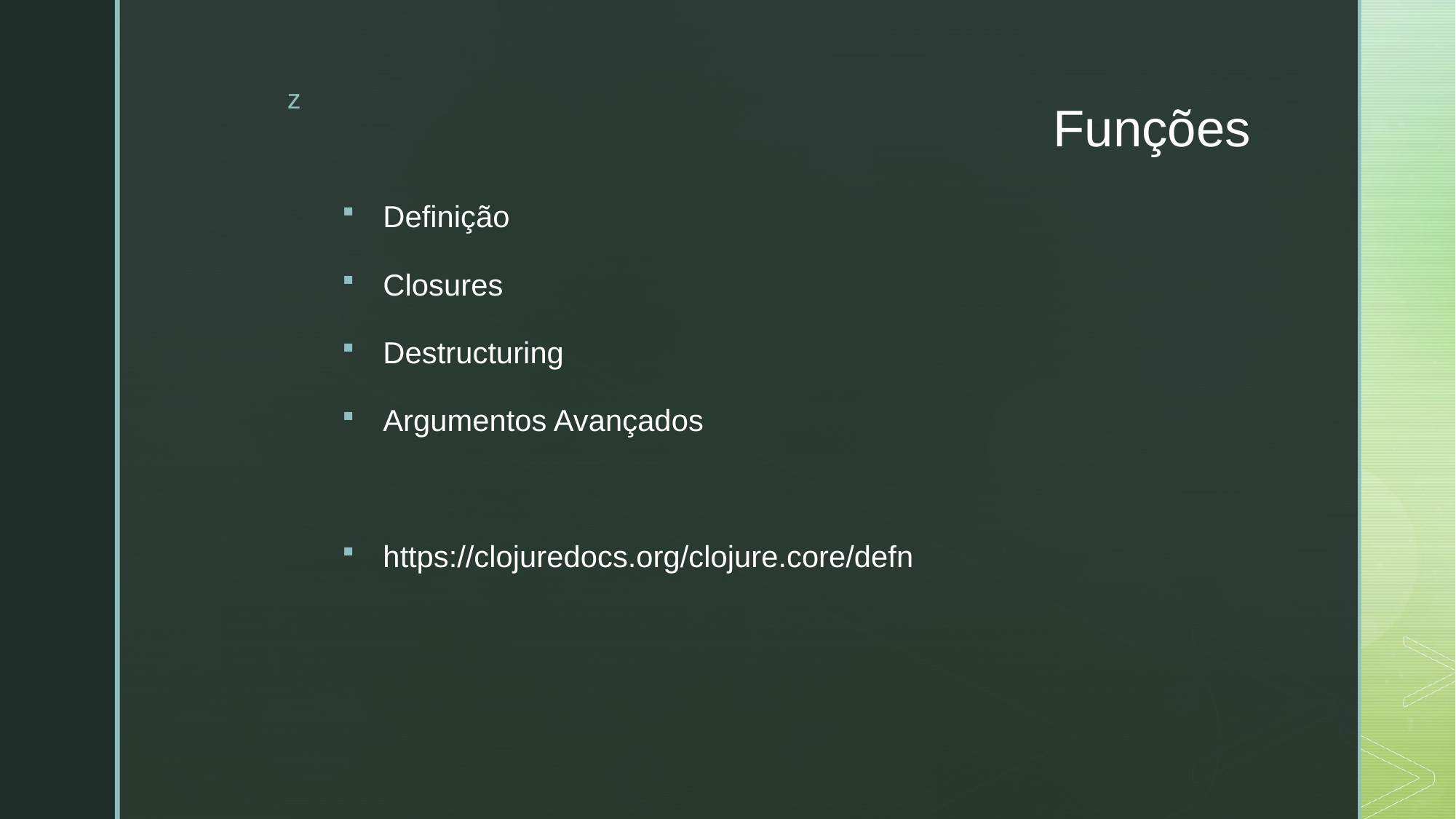

# Funções
Definição
Closures
Destructuring
Argumentos Avançados

https://clojuredocs.org/clojure.core/defn